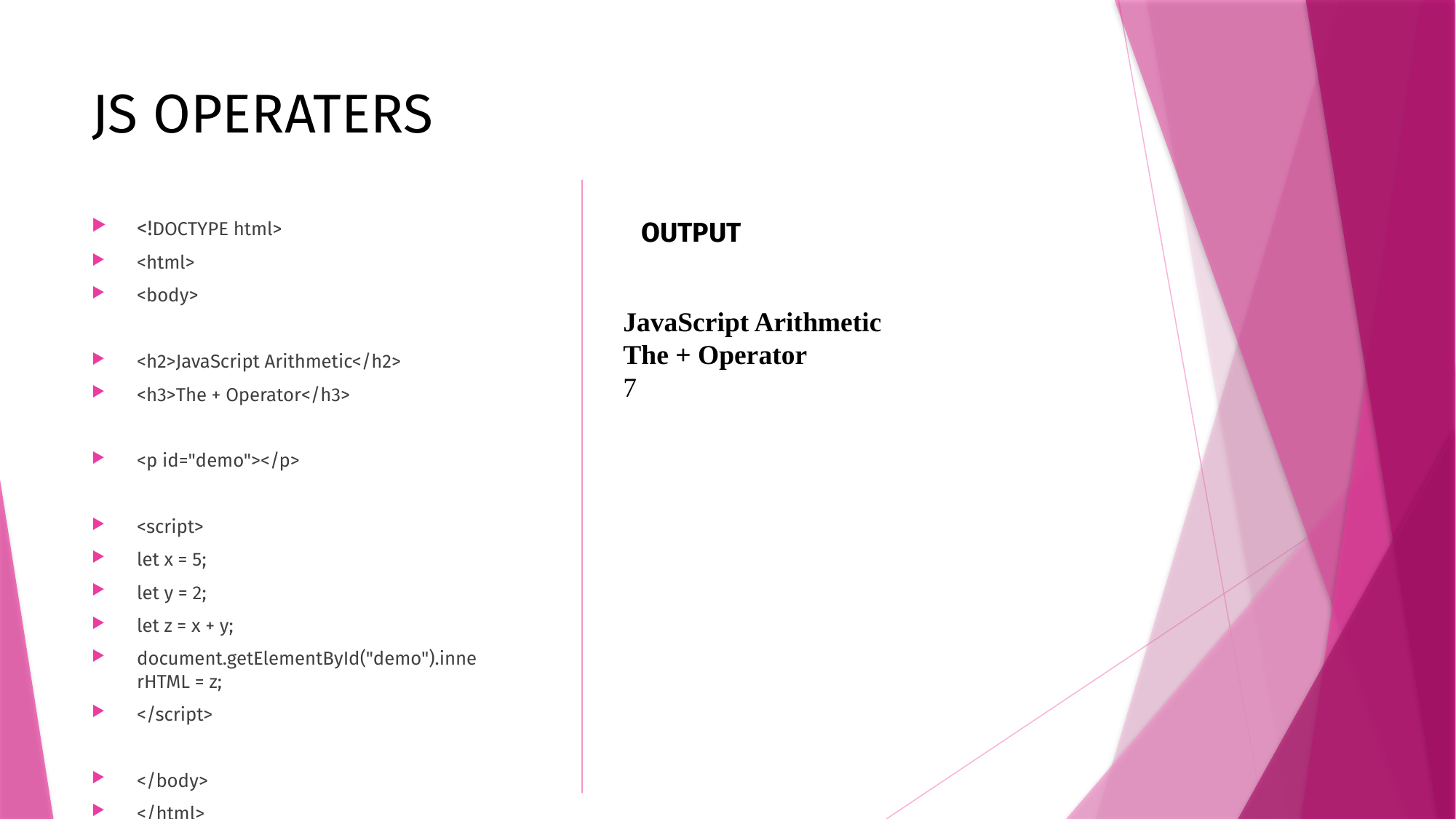

# JS OPERATERS
<!DOCTYPE html>
<html>
<body>

<h2>JavaScript Arithmetic</h2>
<h3>The + Operator</h3>

<p id="demo"></p>

<script>
let x = 5;
let y = 2;
let z = x + y;
document.getElementById("demo").innerHTML = z;
</script>

</body>
</html>

OUTPUT
JavaScript Arithmetic
The + Operator
7